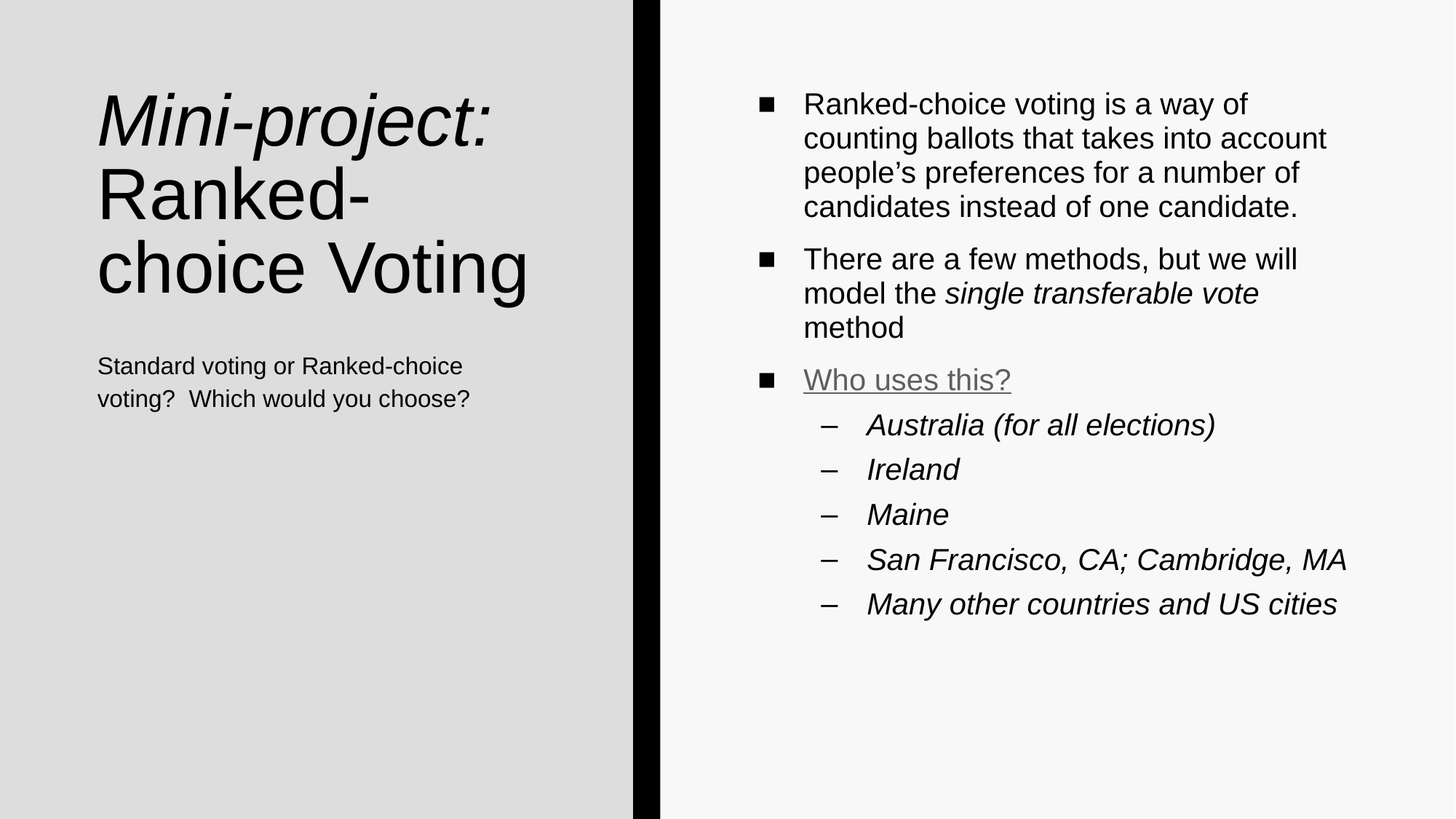

# Mini-project: Ranked-choice Voting
Ranked-choice voting is a way of counting ballots that takes into account people’s preferences for a number of candidates instead of one candidate.
There are a few methods, but we will model the single transferable vote method
Who uses this?
Australia (for all elections)
Ireland
Maine
San Francisco, CA; Cambridge, MA
Many other countries and US cities
Standard voting or Ranked-choice voting?  Which would you choose?